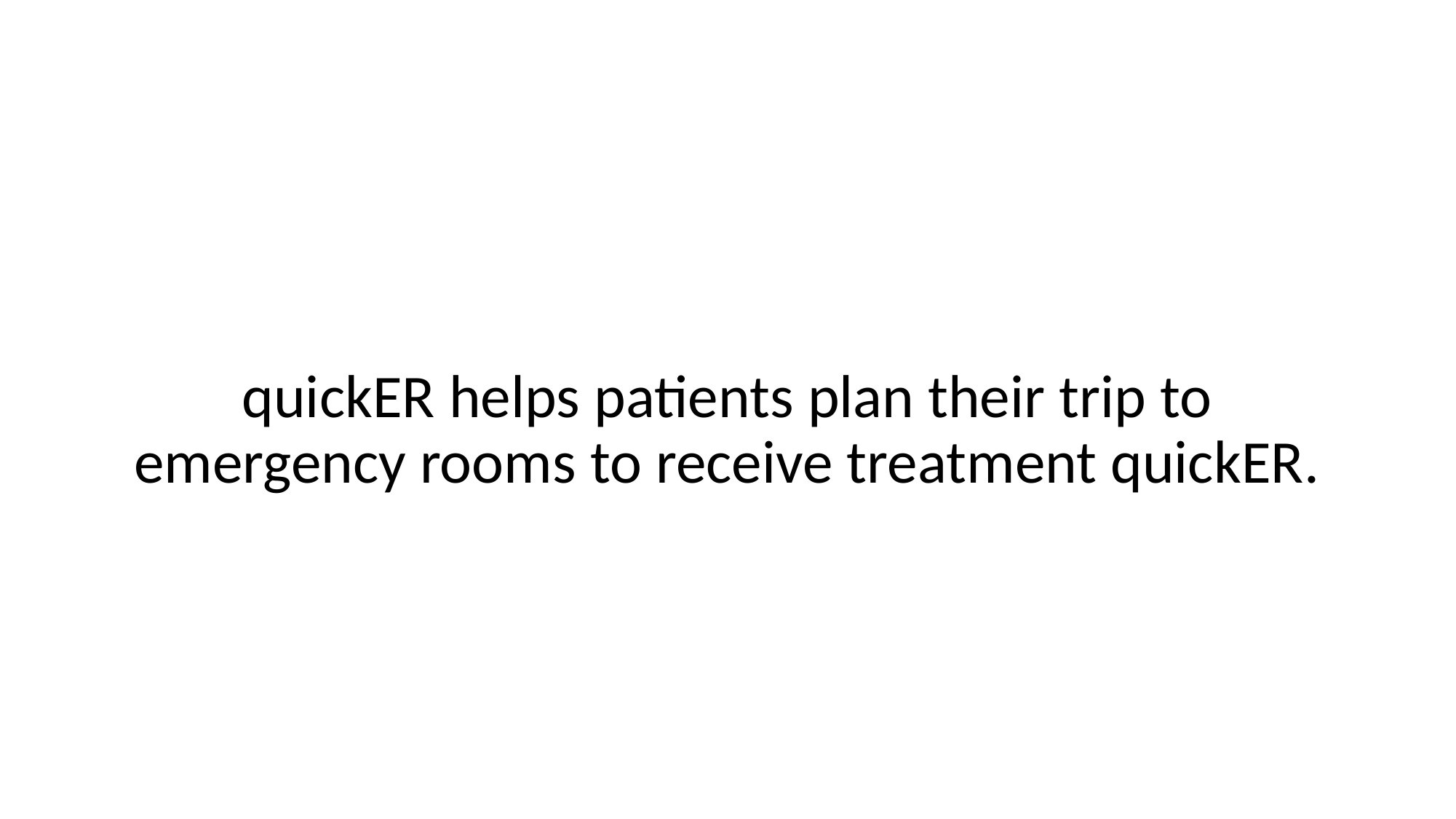

# quickER helps patients plan their trip to emergency rooms to receive treatment quickER.